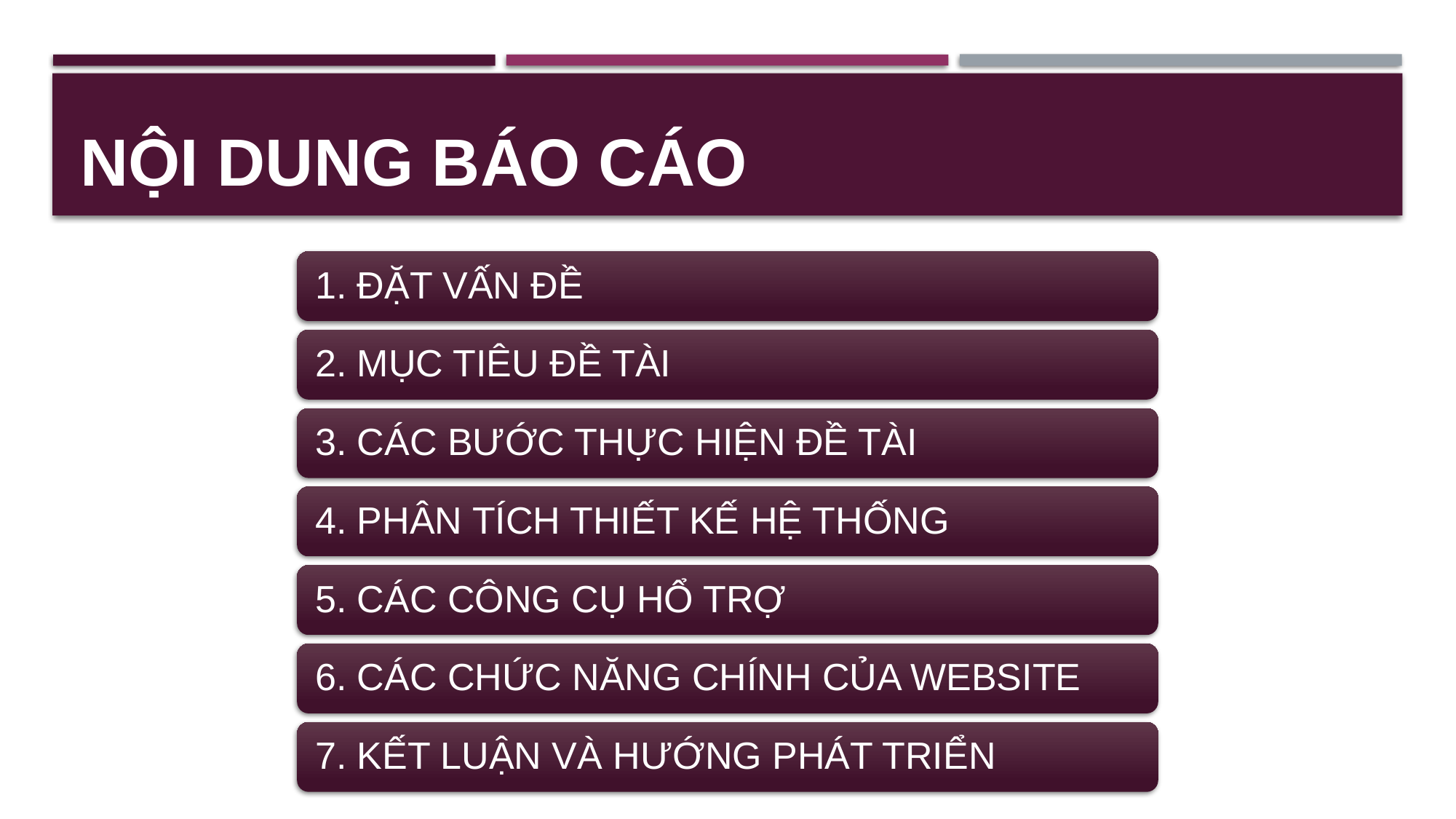

# NỘI DUNG BÁO CÁO
1. ĐẶT VẤN ĐỀ
2. MỤC TIÊU ĐỀ TÀI
3. CÁC BƯỚC THỰC HIỆN ĐỀ TÀI
4. PHÂN TÍCH THIẾT KẾ HỆ THỐNG
5. CÁC CÔNG CỤ HỔ TRỢ
6. CÁC CHỨC NĂNG CHÍNH CỦA WEBSITE
7. KẾT LUẬN VÀ HƯỚNG PHÁT TRIỂN